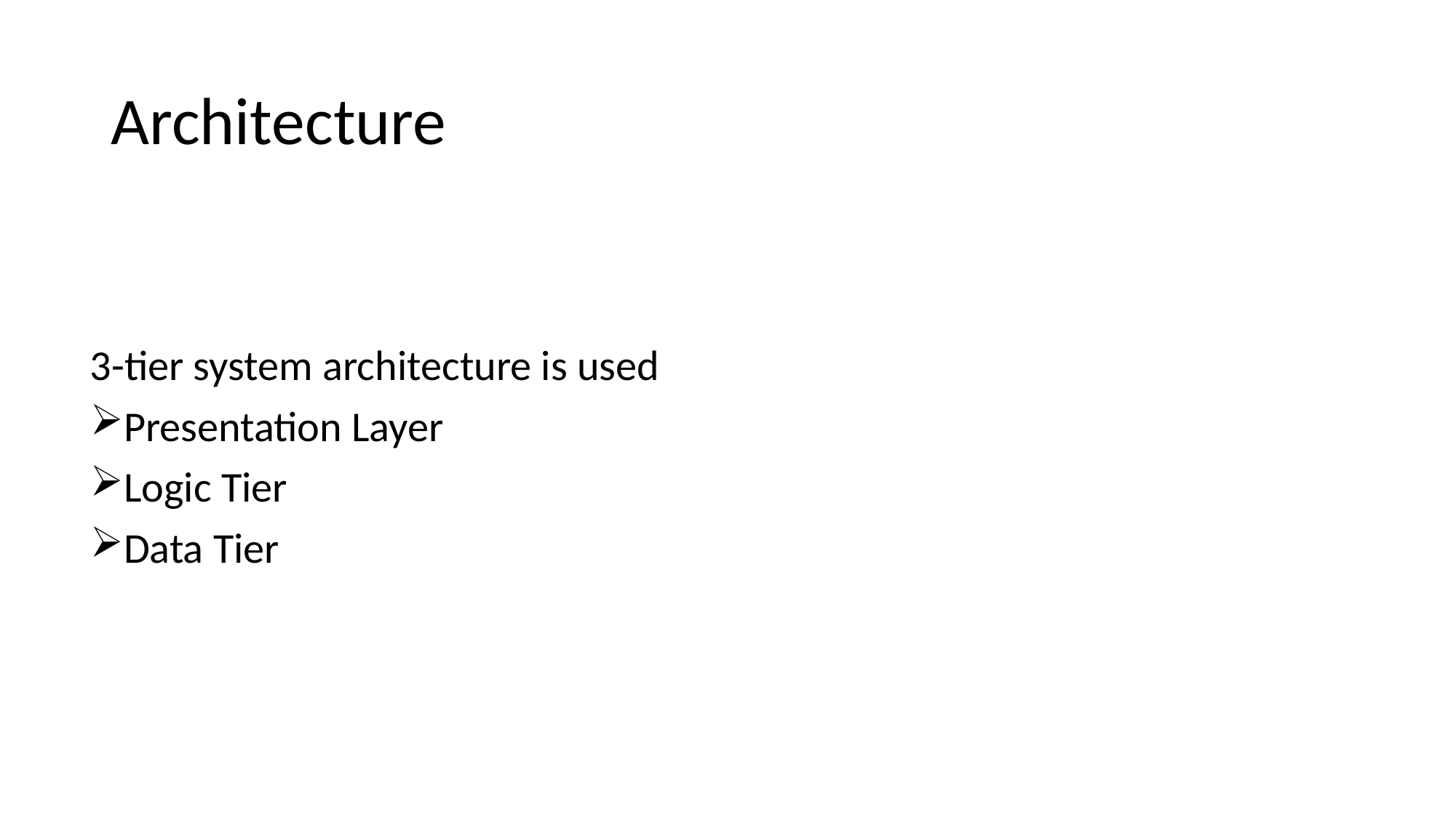

# Architecture

3-tier system architecture is used
Presentation Layer
Logic Tier
Data Tier